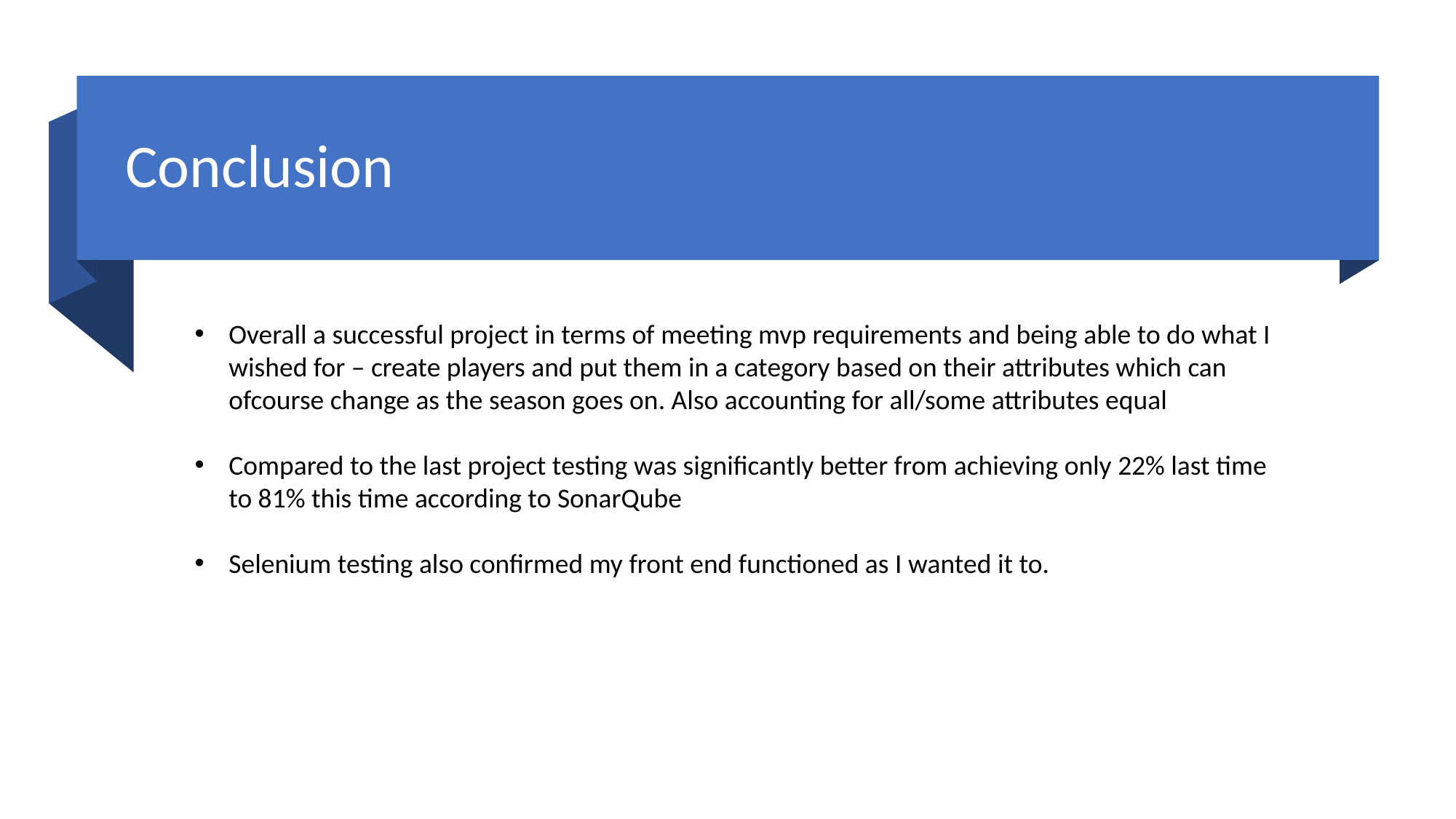

# Conclusion

Overall a successful project in terms of meeting mvp requirements and being able to do what I wished for – create players and put them in a category based on their attributes which can ofcourse change as the season goes on. Also accounting for all/some attributes equal

Compared to the last project testing was significantly better from achieving only 22% last time to 81% this time according to SonarQube

Selenium testing also confirmed my front end functioned as I wanted it to.